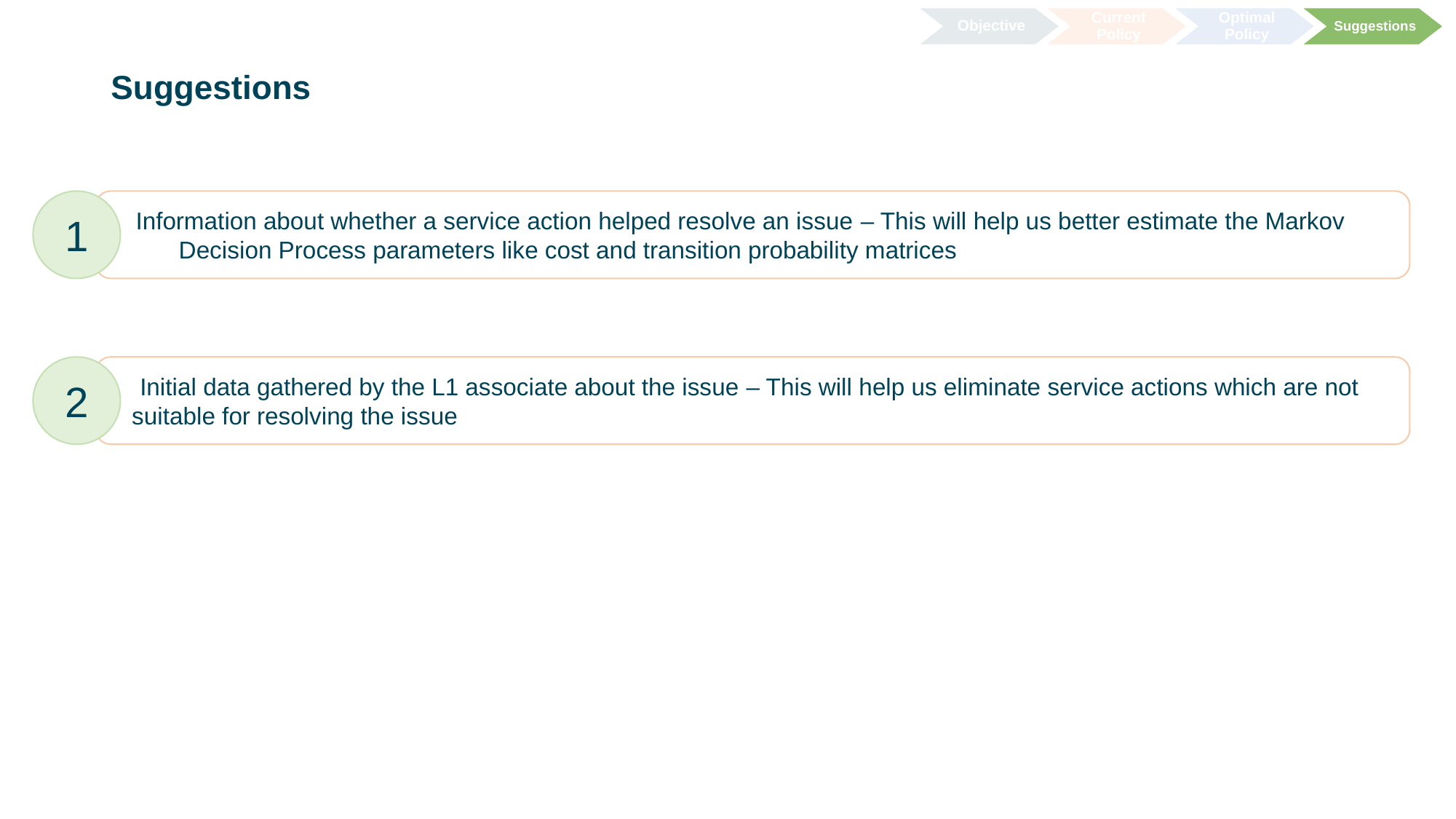

Objective
Current Policy
Optimal Policy
Suggestions
# Suggestions
1
    Information about whether a service action helped resolve an issue – This will help us better estimate the Markov               Decision Process parameters like cost and transition probability matrices
2
    Initial data gathered by the L1 associate about the issue – This will help us eliminate service actions which are not suitable for resolving the issue